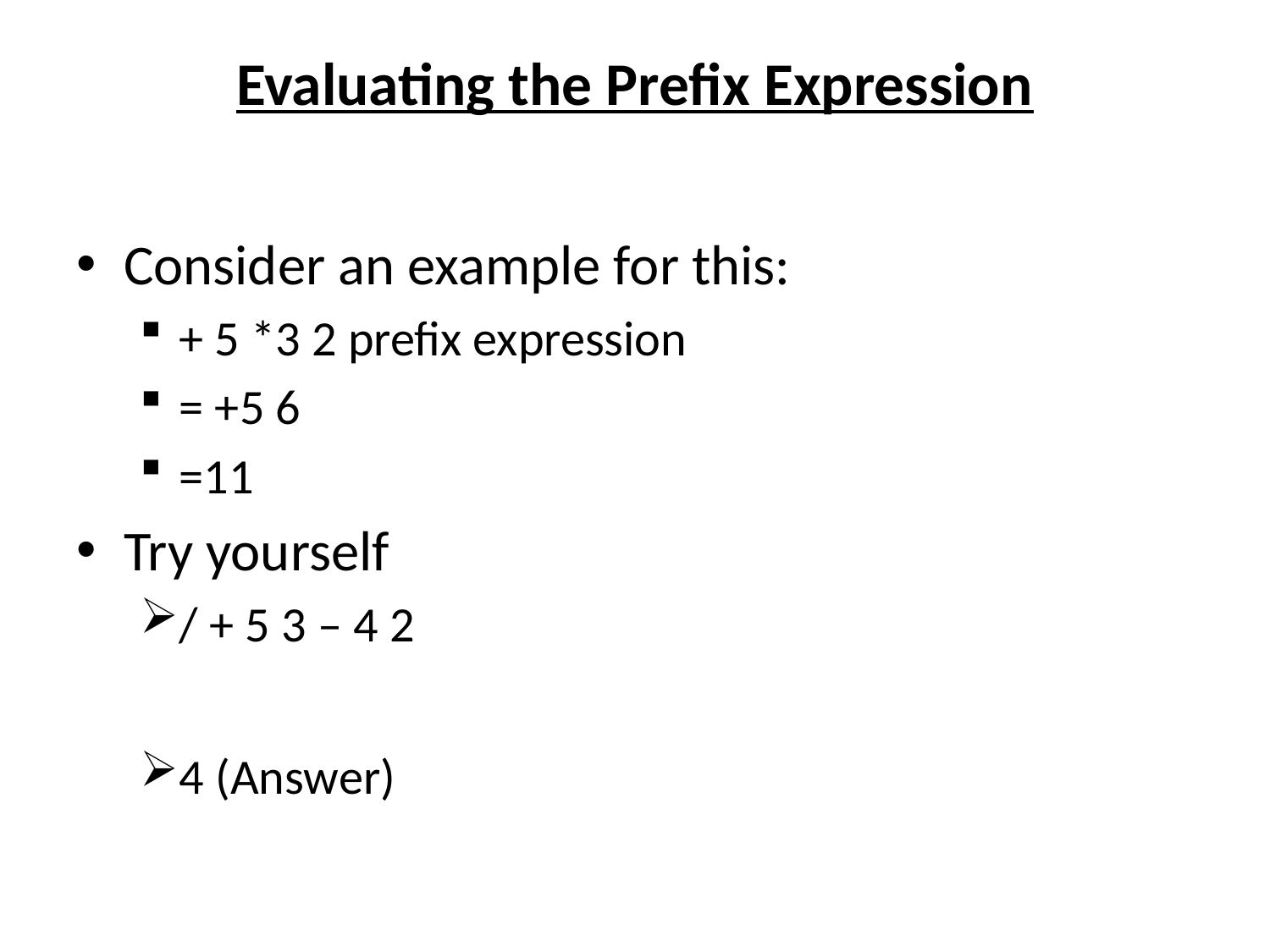

# Evaluating the Prefix Expression
Consider an example for this:
+ 5 *3 2 prefix expression
= +5 6
=11
Try yourself
/ + 5 3 – 4 2

4 (Answer)